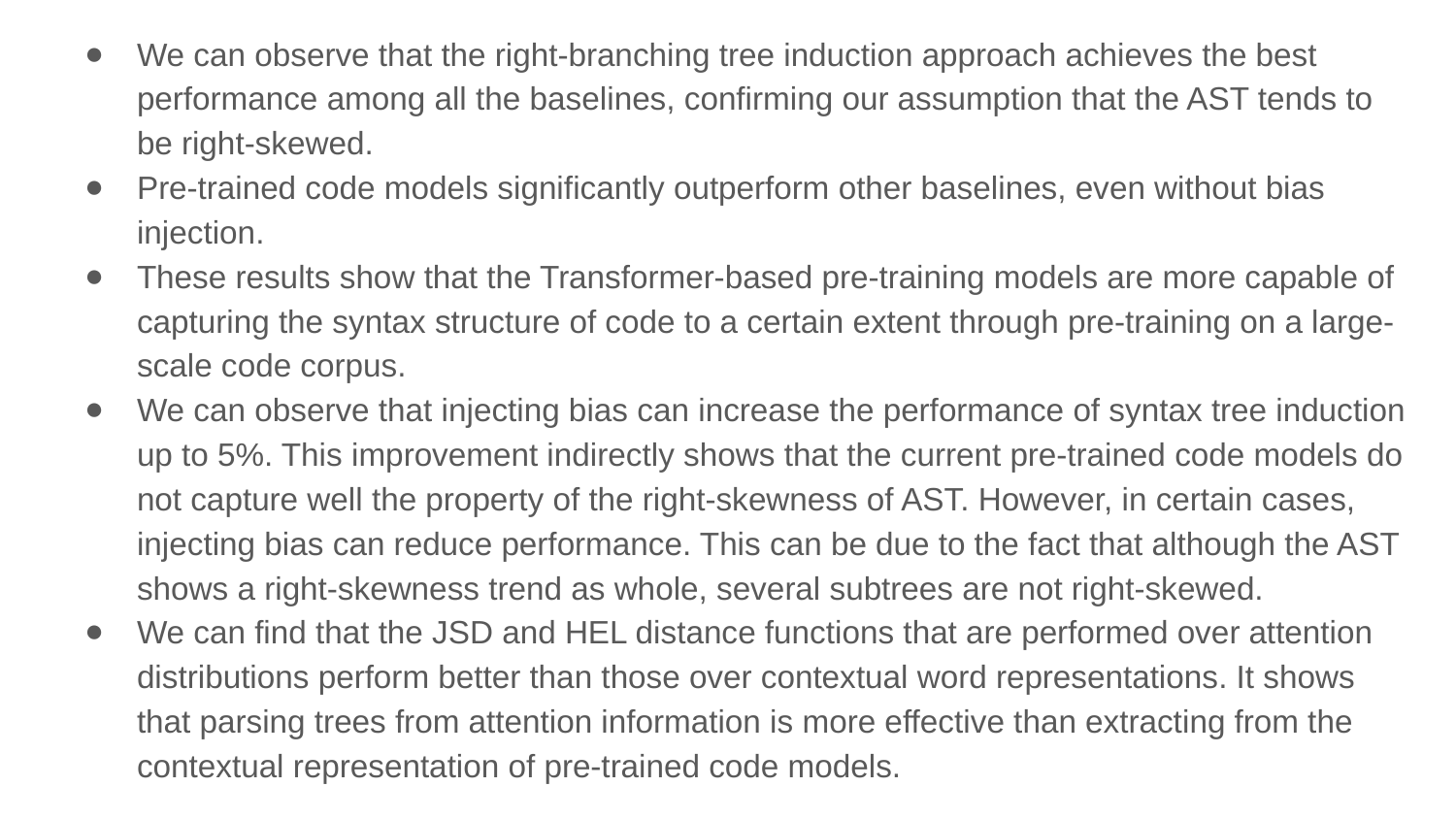

We can observe that the right-branching tree induction approach achieves the best performance among all the baselines, confirming our assumption that the AST tends to be right-skewed.
Pre-trained code models significantly outperform other baselines, even without bias injection.
These results show that the Transformer-based pre-training models are more capable of capturing the syntax structure of code to a certain extent through pre-training on a large-scale code corpus.
We can observe that injecting bias can increase the performance of syntax tree induction up to 5%. This improvement indirectly shows that the current pre-trained code models do not capture well the property of the right-skewness of AST. However, in certain cases, injecting bias can reduce performance. This can be due to the fact that although the AST shows a right-skewness trend as whole, several subtrees are not right-skewed.
We can find that the JSD and HEL distance functions that are performed over attention distributions perform better than those over contextual word representations. It shows that parsing trees from attention information is more effective than extracting from the contextual representation of pre-trained code models.